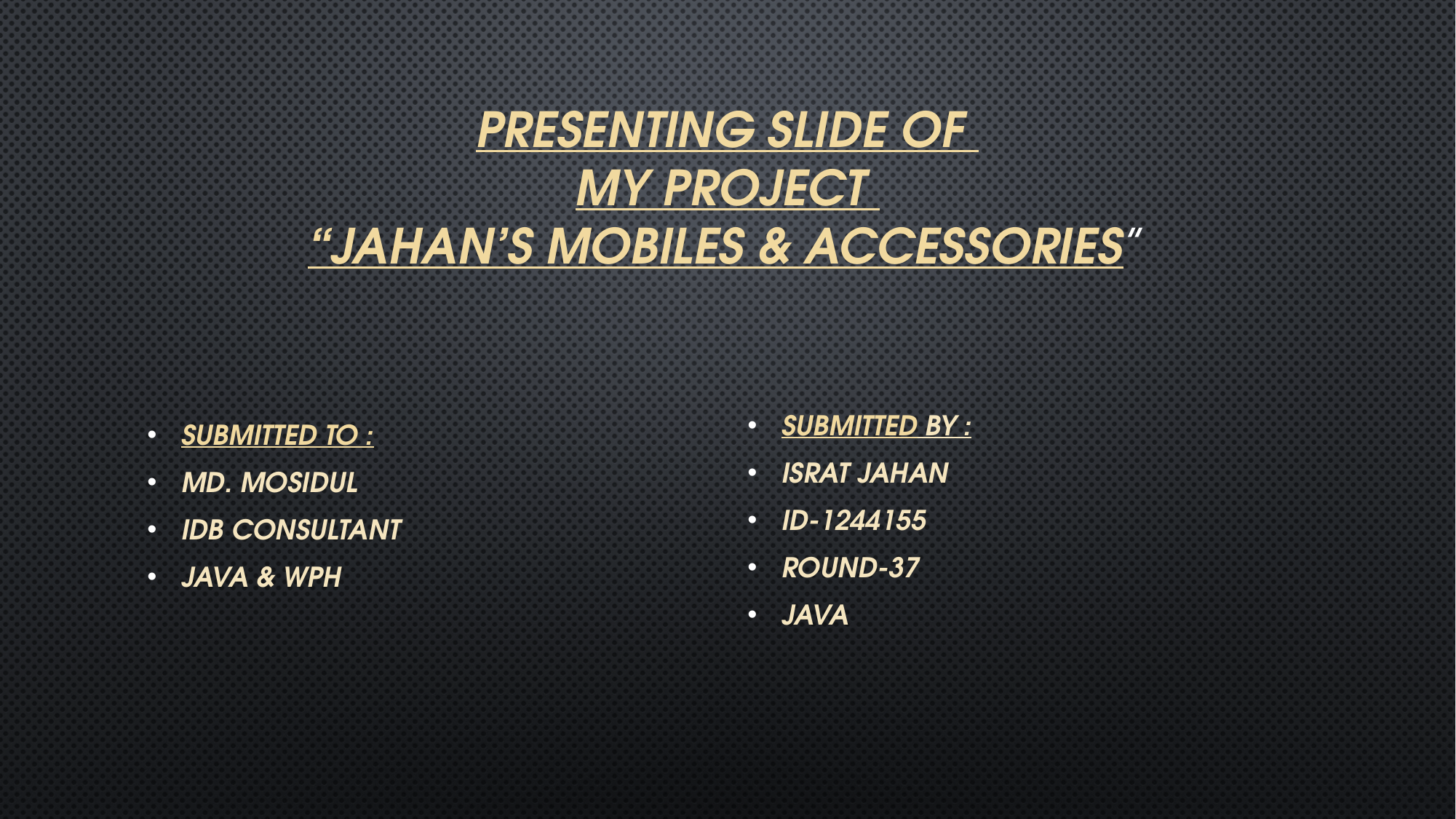

# Presenting slide of my project “jahan’s mobiles & accessories”
SUBMITTED TO :
MD. MOSIDUL
IDB CONSULTANT
JAVA & WPH
SUBMITTED BY :
ISRAT JAHAN
ID-1244155
ROUND-37
JAVA